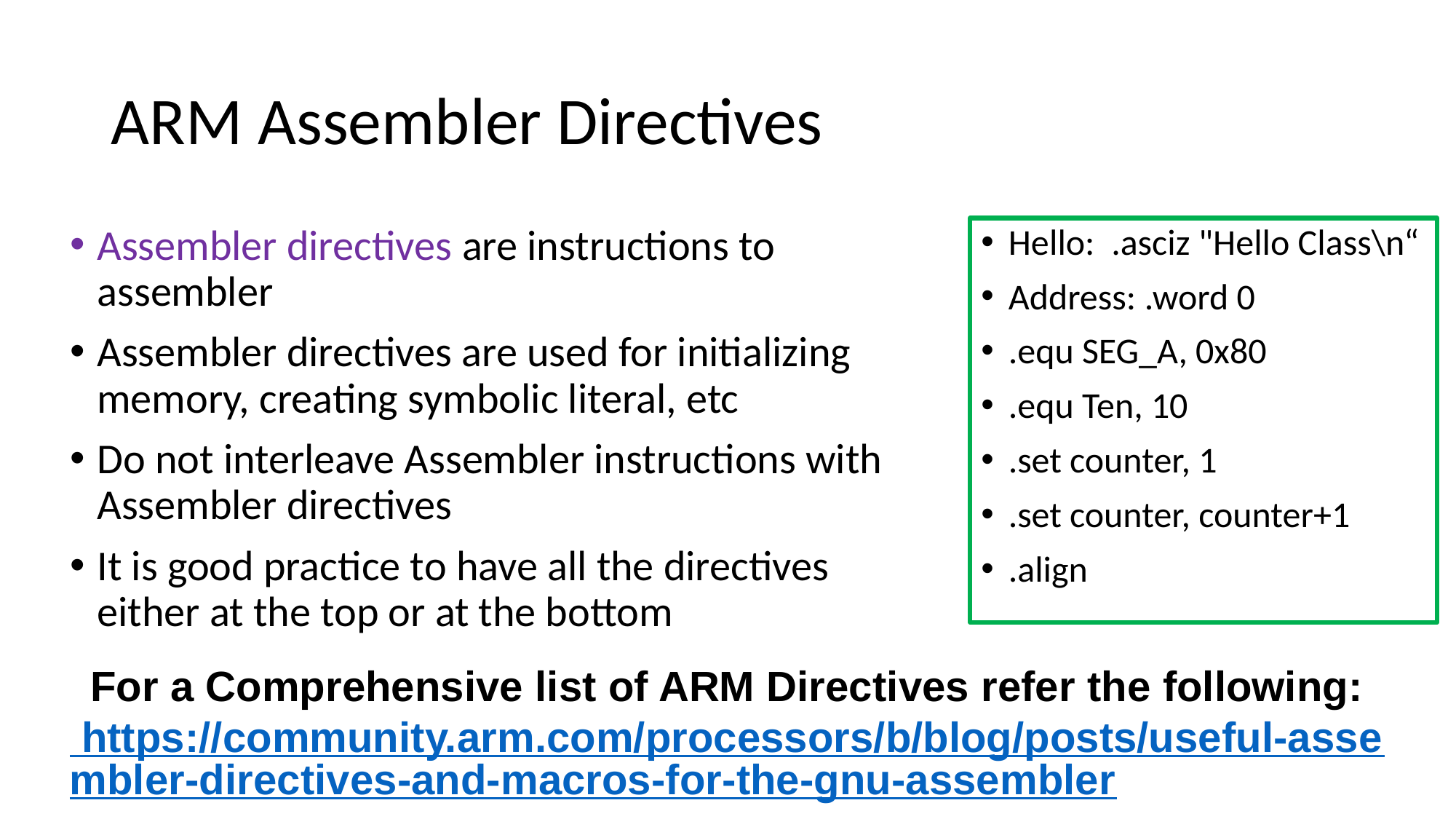

# ARM Assembler Directives
Assembler directives are instructions to assembler
Assembler directives are used for initializing memory, creating symbolic literal, etc
Do not interleave Assembler instructions with Assembler directives
It is good practice to have all the directives either at the top or at the bottom
Hello:  .asciz "Hello Class\n“
Address: .word 0
.equ SEG_A, 0x80
.equ Ten, 10
.set counter, 1
.set counter, counter+1
.align
For a Comprehensive list of ARM Directives refer the following: https://community.arm.com/processors/b/blog/posts/useful-assembler-directives-and-macros-for-the-gnu-assembler